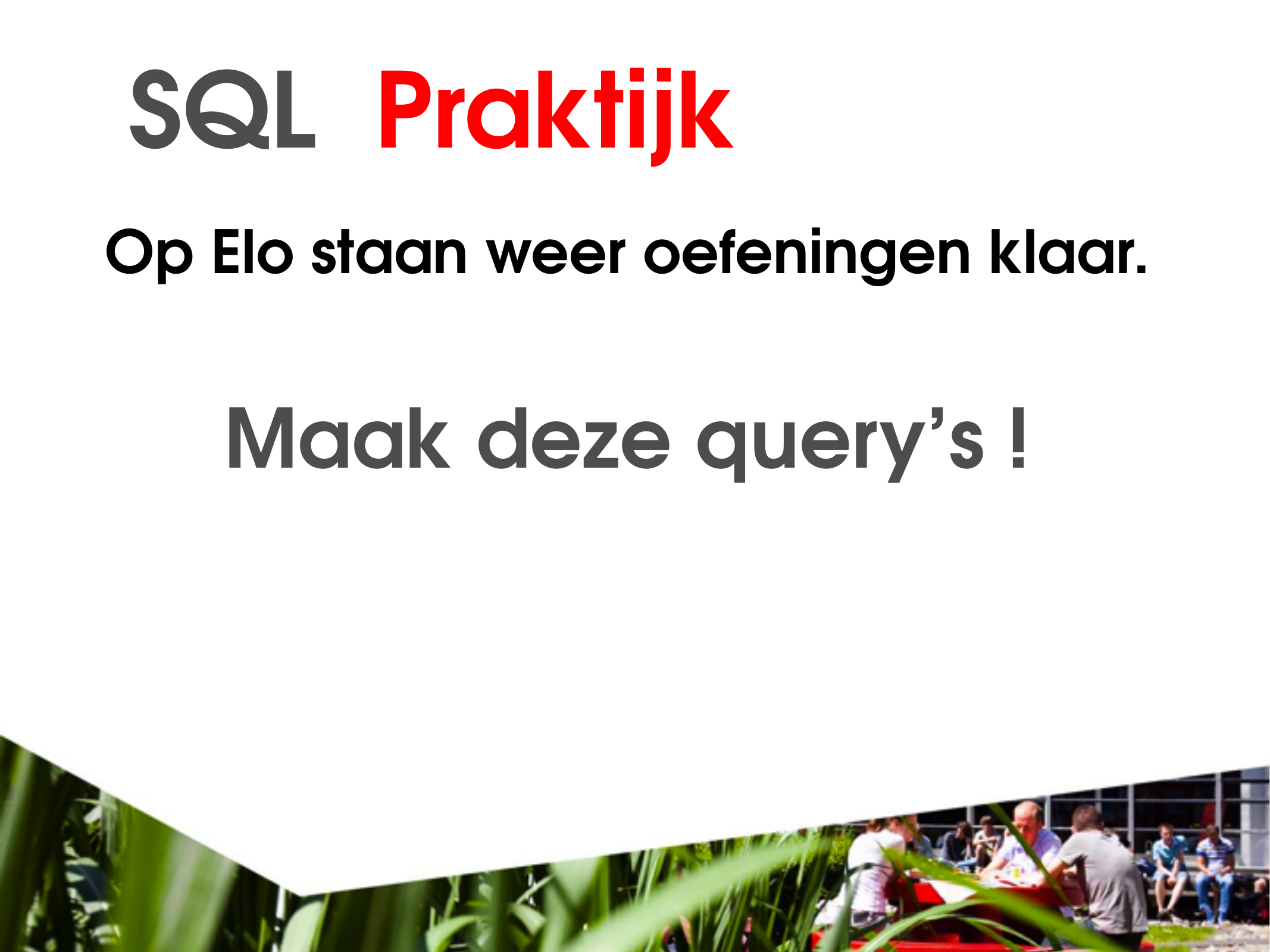

SQL  Praktijk
Op Elo staan weer oefeningen klaar.

Maak deze query’s !